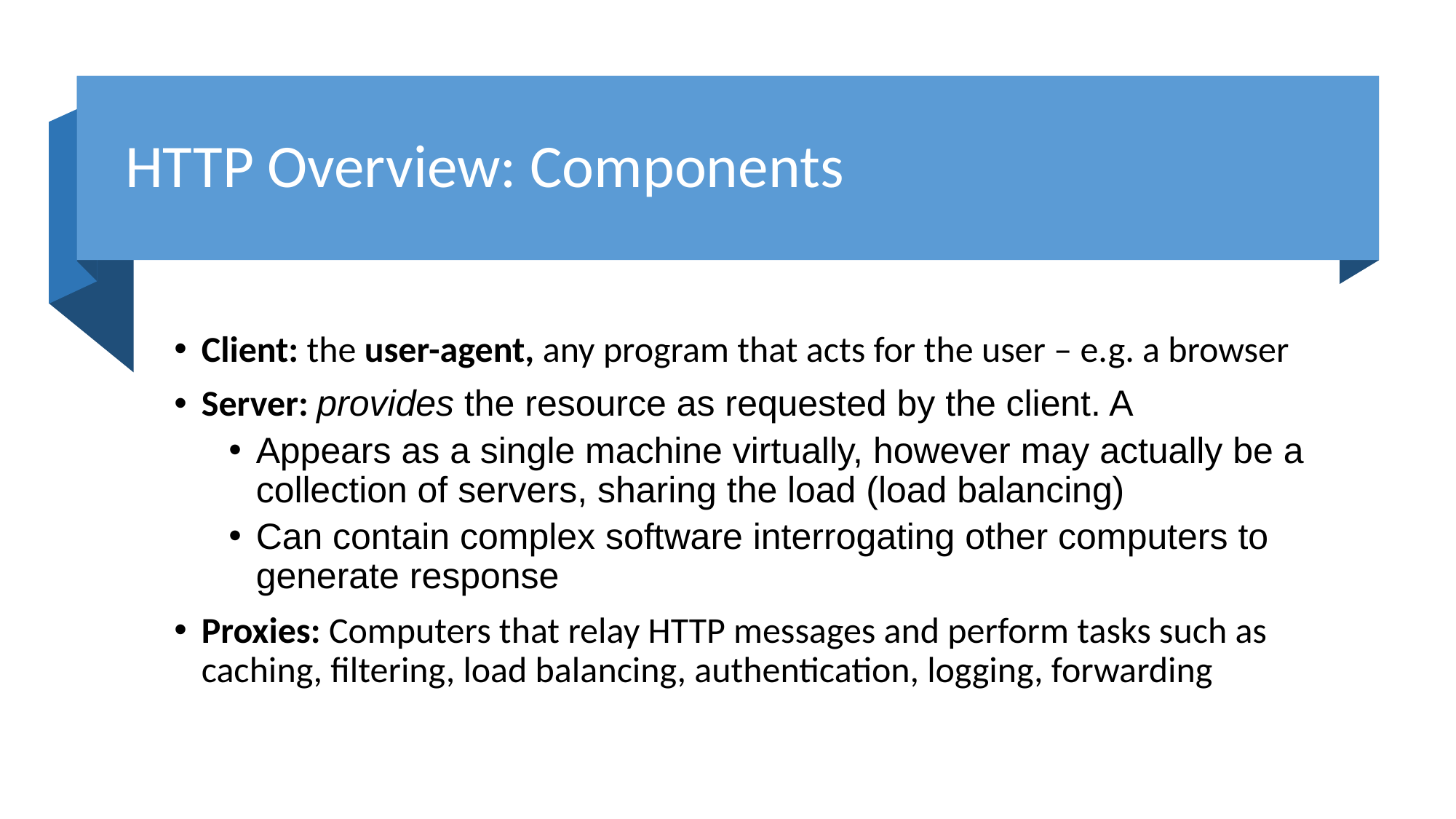

# HTTP Overview: Components

Client: the user-agent, any program that acts for the user – e.g. a browser
Server: provides the resource as requested by the client. A
Appears as a single machine virtually, however may actually be a collection of servers, sharing the load (load balancing)
Can contain complex software interrogating other computers to generate response
Proxies: Computers that relay HTTP messages and perform tasks such as caching, filtering, load balancing, authentication, logging, forwarding